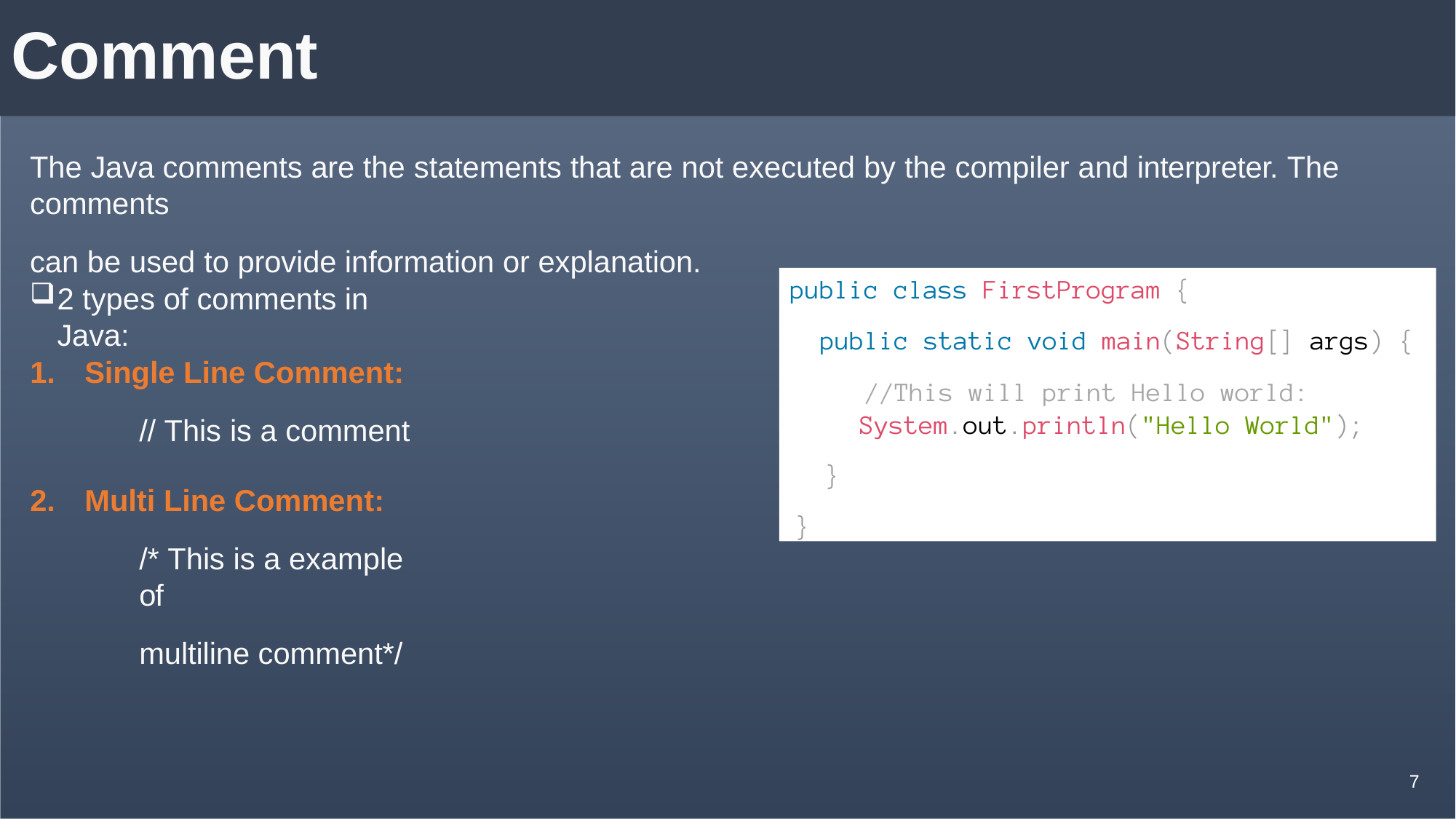

# Comment
The Java comments are the statements that are not executed by the compiler and interpreter. The comments
can be used to provide information or explanation.
public class FirstProgram {
public static void main(String[] args) {
//This will print Hello world:  System.out.println("Hello World");
}
}
2 types of comments in Java:
Single Line Comment:
// This is a comment

Multi Line Comment:
/* This is a example of
multiline comment*/
7